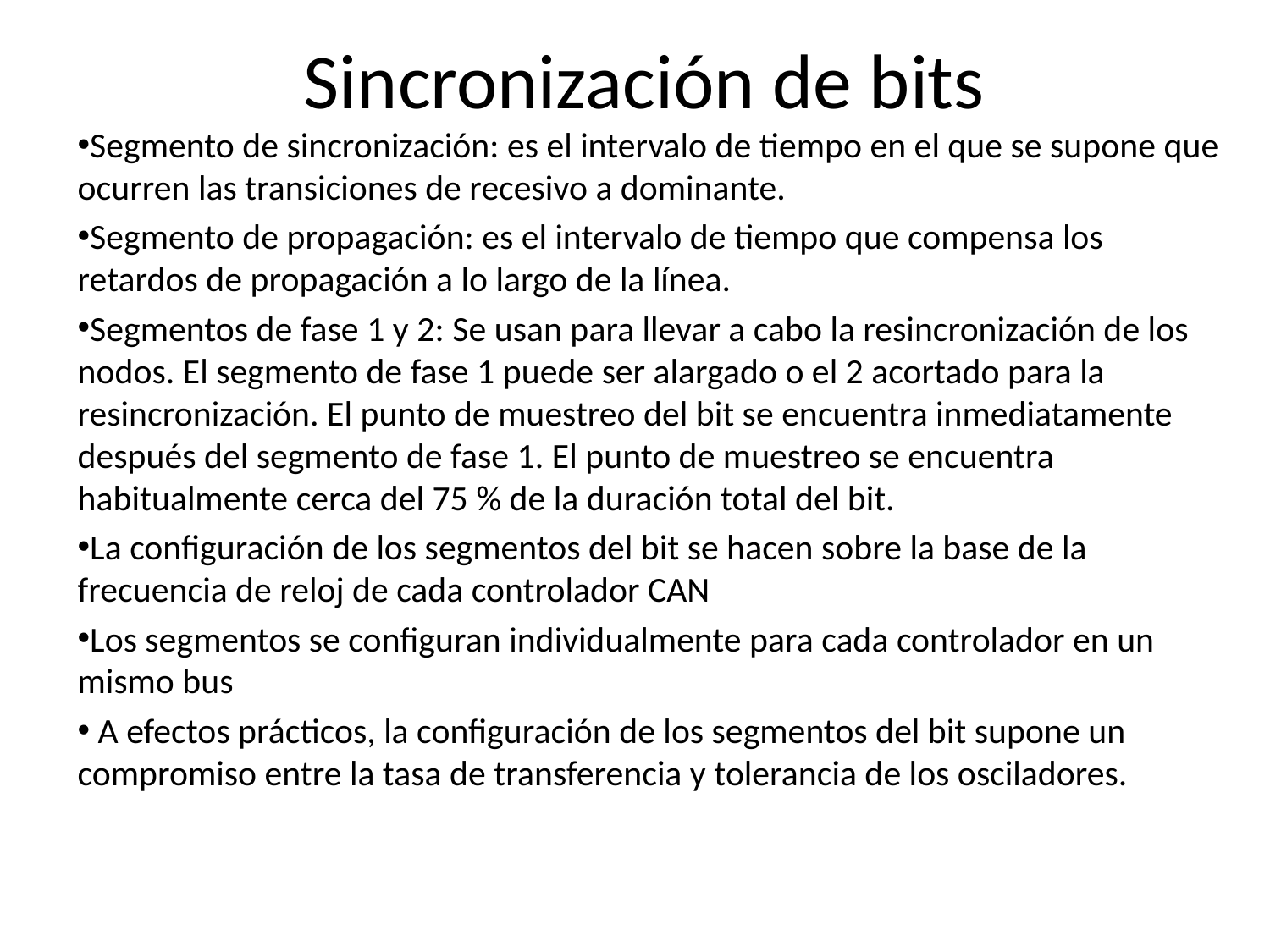

# Sincronización de bits
Segmento de sincronización: es el intervalo de tiempo en el que se supone que ocurren las transiciones de recesivo a dominante.
Segmento de propagación: es el intervalo de tiempo que compensa los retardos de propagación a lo largo de la línea.
Segmentos de fase 1 y 2: Se usan para llevar a cabo la resincronización de los nodos. El segmento de fase 1 puede ser alargado o el 2 acortado para la resincronización. El punto de muestreo del bit se encuentra inmediatamente después del segmento de fase 1. El punto de muestreo se encuentra habitualmente cerca del 75 % de la duración total del bit.
La configuración de los segmentos del bit se hacen sobre la base de la frecuencia de reloj de cada controlador CAN
Los segmentos se configuran individualmente para cada controlador en un mismo bus
 A efectos prácticos, la configuración de los segmentos del bit supone un compromiso entre la tasa de transferencia y tolerancia de los osciladores.